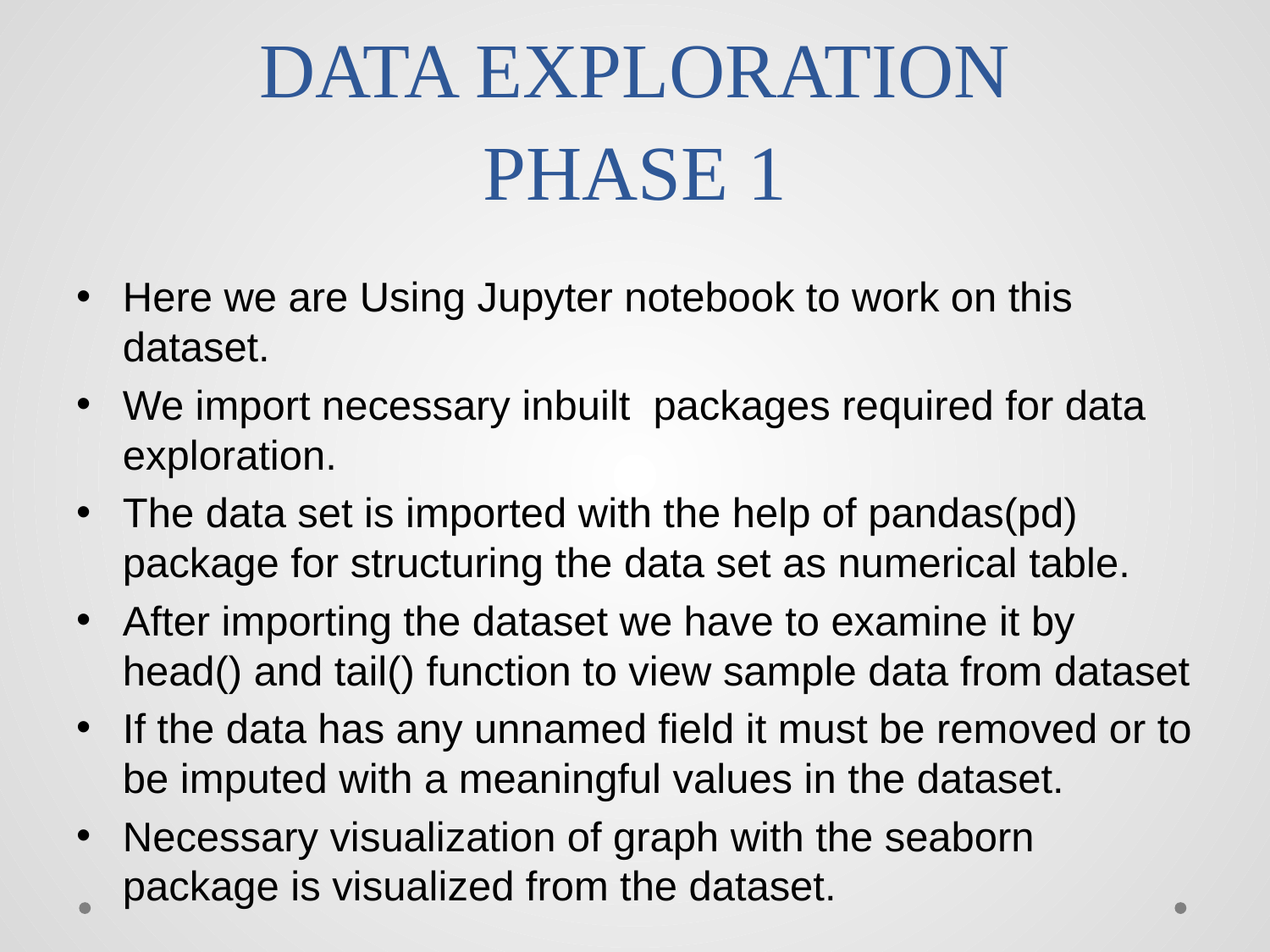

# DATA EXPLORATION PHASE 1
Here we are Using Jupyter notebook to work on this dataset.
We import necessary inbuilt  packages required for data exploration.
The data set is imported with the help of pandas(pd) package for structuring the data set as numerical table.
After importing the dataset we have to examine it by head() and tail() function to view sample data from dataset
If the data has any unnamed field it must be removed or to be imputed with a meaningful values in the dataset.
Necessary visualization of graph with the seaborn package is visualized from the dataset.